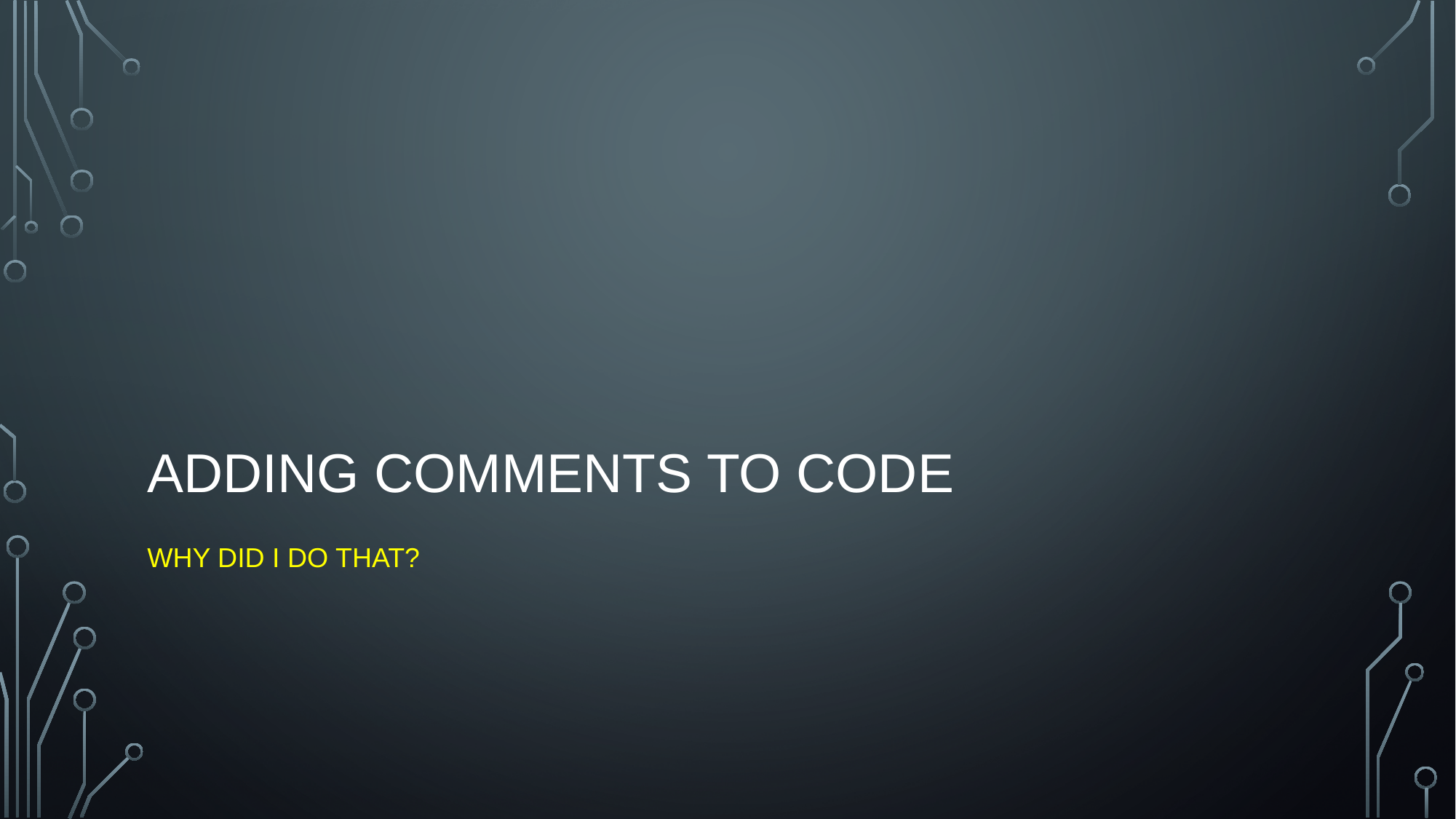

# Adding comments to code
Why did I do that?